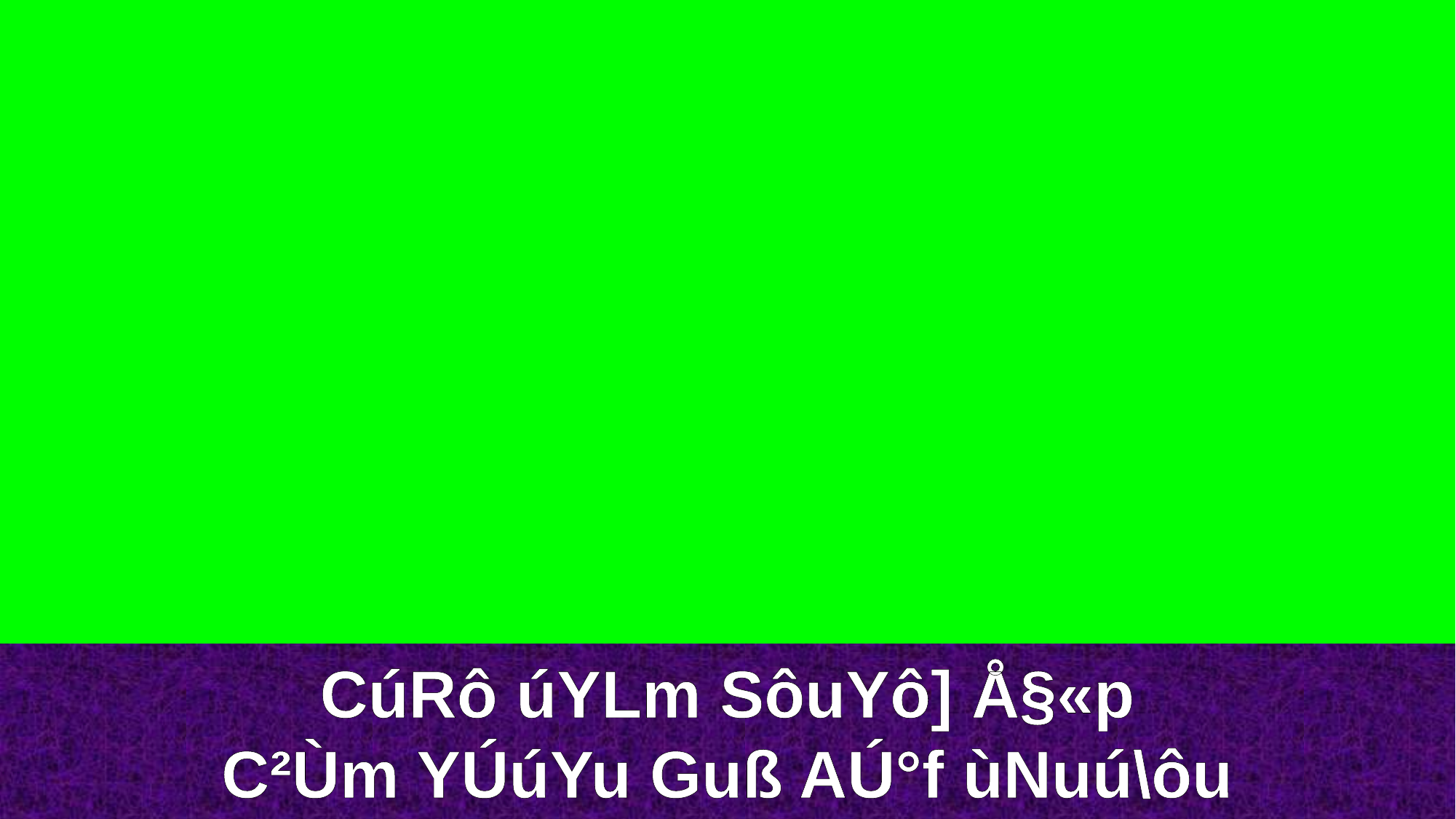

CúRô úYLm SôuYô] Å§«p
C²Ùm YÚúYu Guß AÚ°f ùNuú\ôu